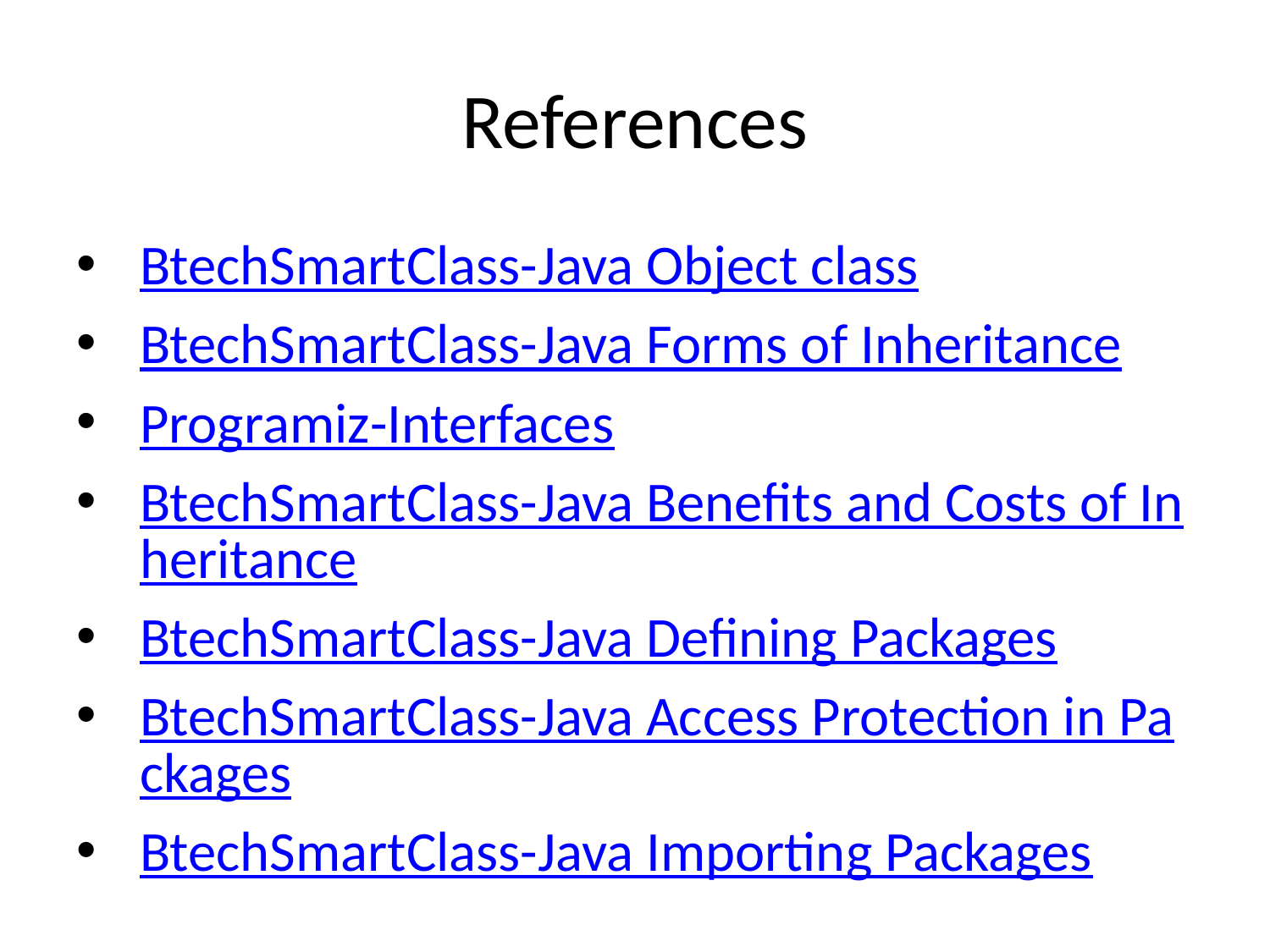

# References
BtechSmartClass-Java Object class
BtechSmartClass-Java Forms of Inheritance
Programiz-Interfaces
BtechSmartClass-Java Benefits and Costs of Inheritance
BtechSmartClass-Java Defining Packages
BtechSmartClass-Java Access Protection in Packages
BtechSmartClass-Java Importing Packages